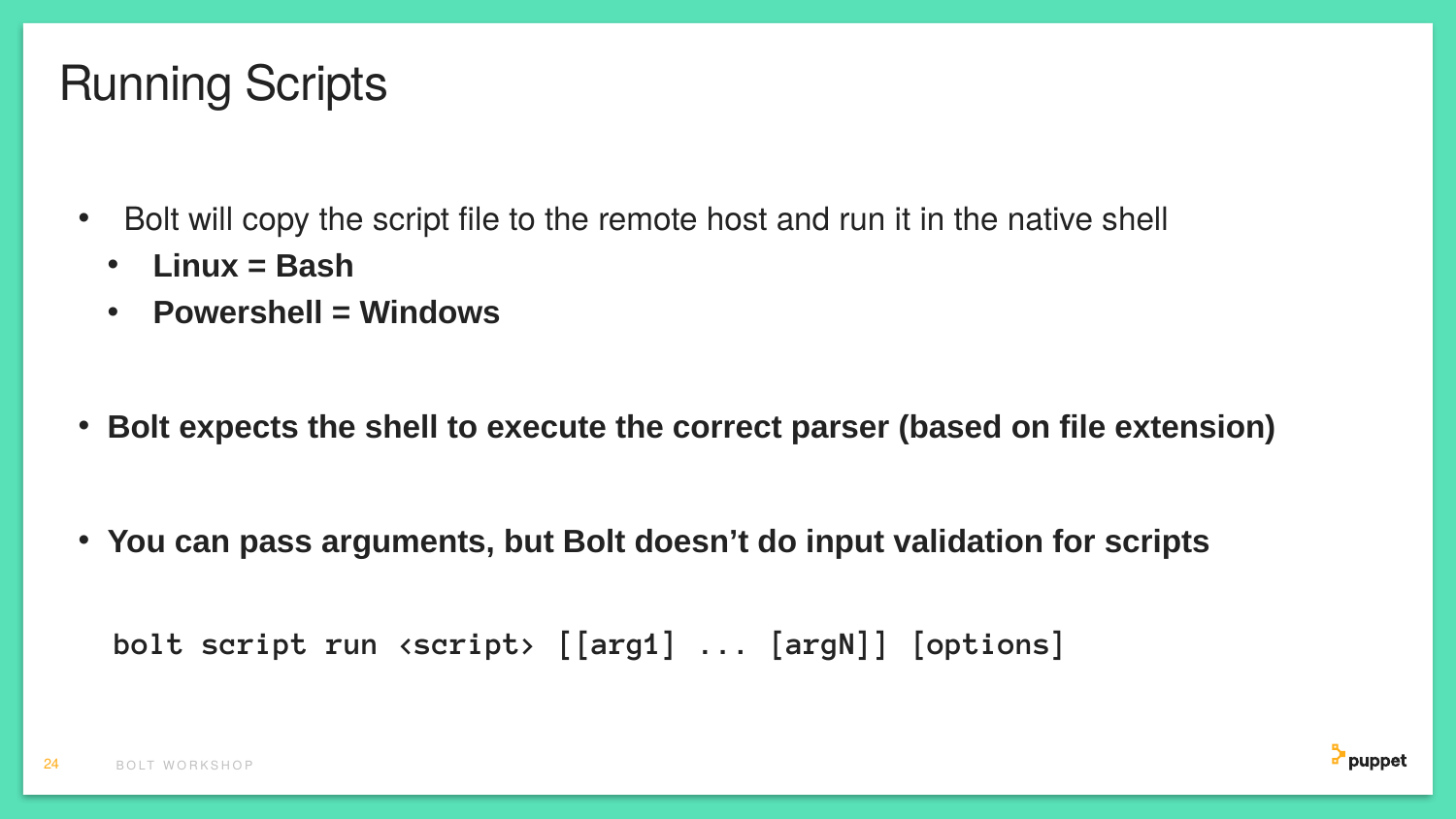

# Running Scripts
Bolt will copy the script file to the remote host and run it in the native shell
Linux = Bash
Powershell = Windows

Bolt expects the shell to execute the correct parser (based on file extension)

You can pass arguments, but Bolt doesn’t do input validation for scripts
    bolt script run <script> [[arg1] ... [argN]] [options]
24
Bolt workshop
Tip: To change the frame color of these slides, just right click anywhere outside of the slide, (or on its thumbnail in the left panel) and choose “Format Background”. Then change the background color in the “Format Background” panel to the right.